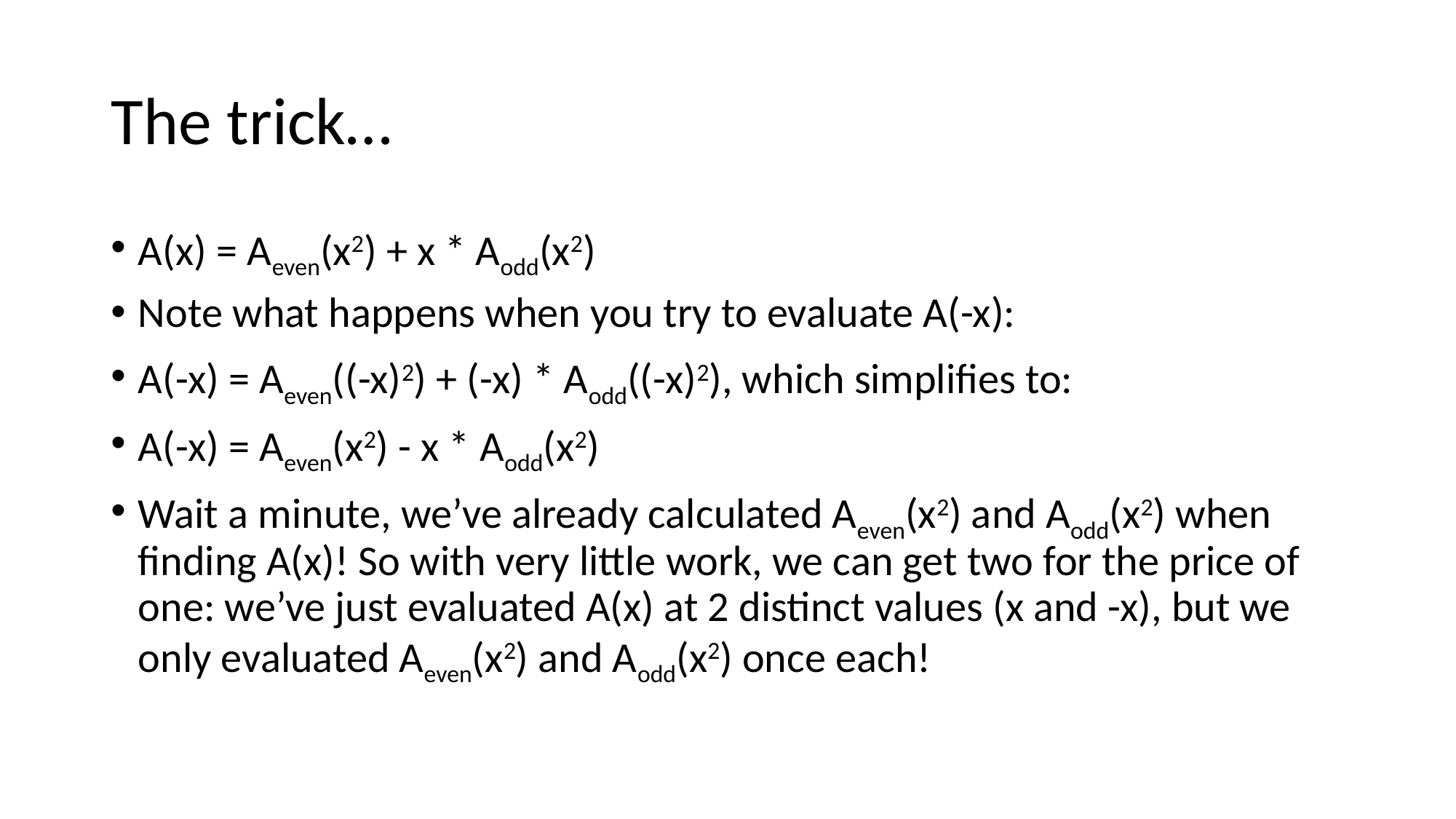

# The trick…
A(x) = Aeven(x2) + x * Aodd(x2)
Note what happens when you try to evaluate A(-x):
A(-x) = Aeven((-x)2) + (-x) * Aodd((-x)2), which simplifies to:
A(-x) = Aeven(x2) - x * Aodd(x2)
Wait a minute, we’ve already calculated Aeven(x2) and Aodd(x2) when finding A(x)! So with very little work, we can get two for the price of one: we’ve just evaluated A(x) at 2 distinct values (x and -x), but we only evaluated Aeven(x2) and Aodd(x2) once each!